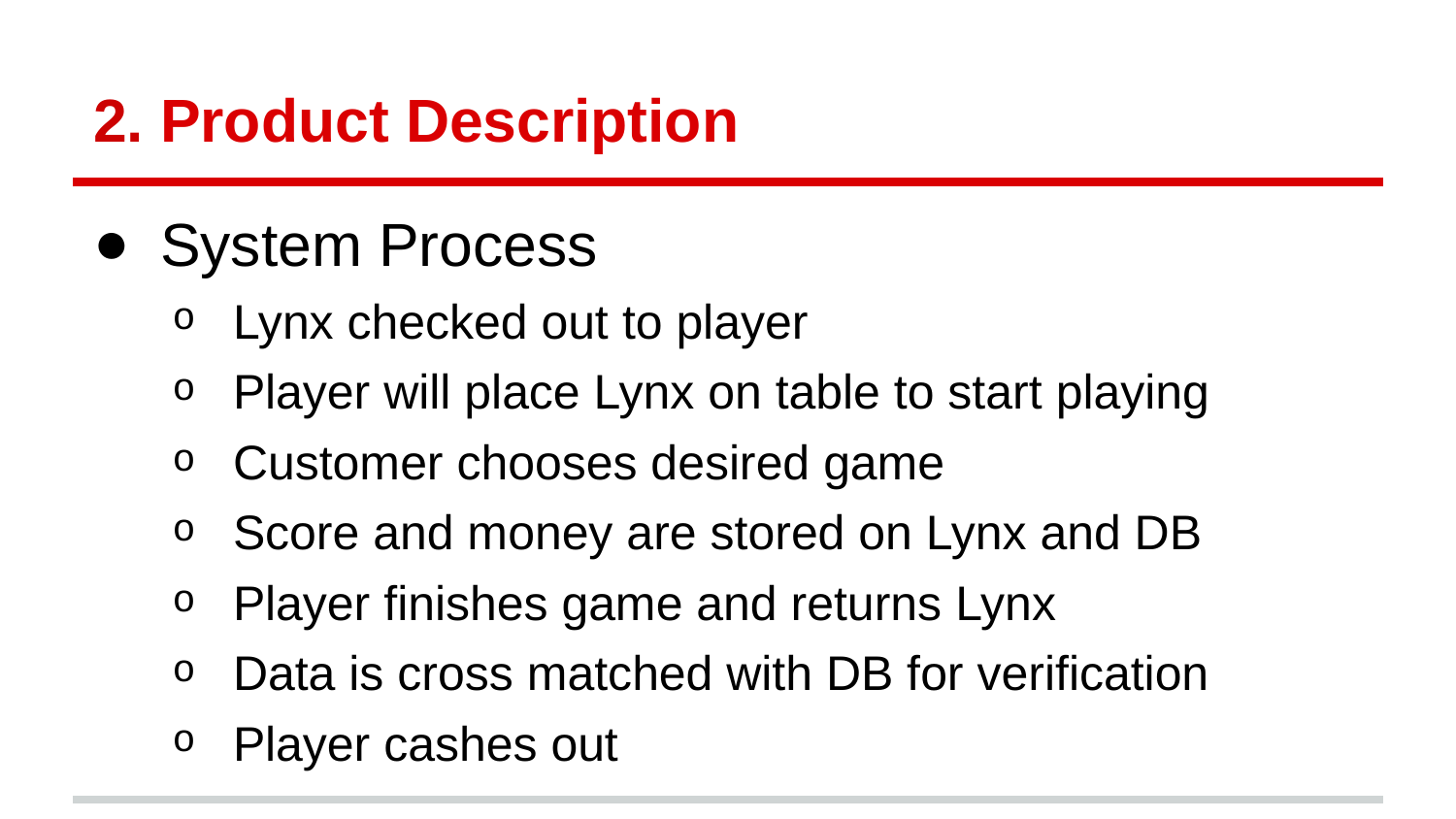

# Product Description
System Process
Lynx checked out to player
Player will place Lynx on table to start playing
Customer chooses desired game
Score and money are stored on Lynx and DB
Player finishes game and returns Lynx
Data is cross matched with DB for verification
Player cashes out